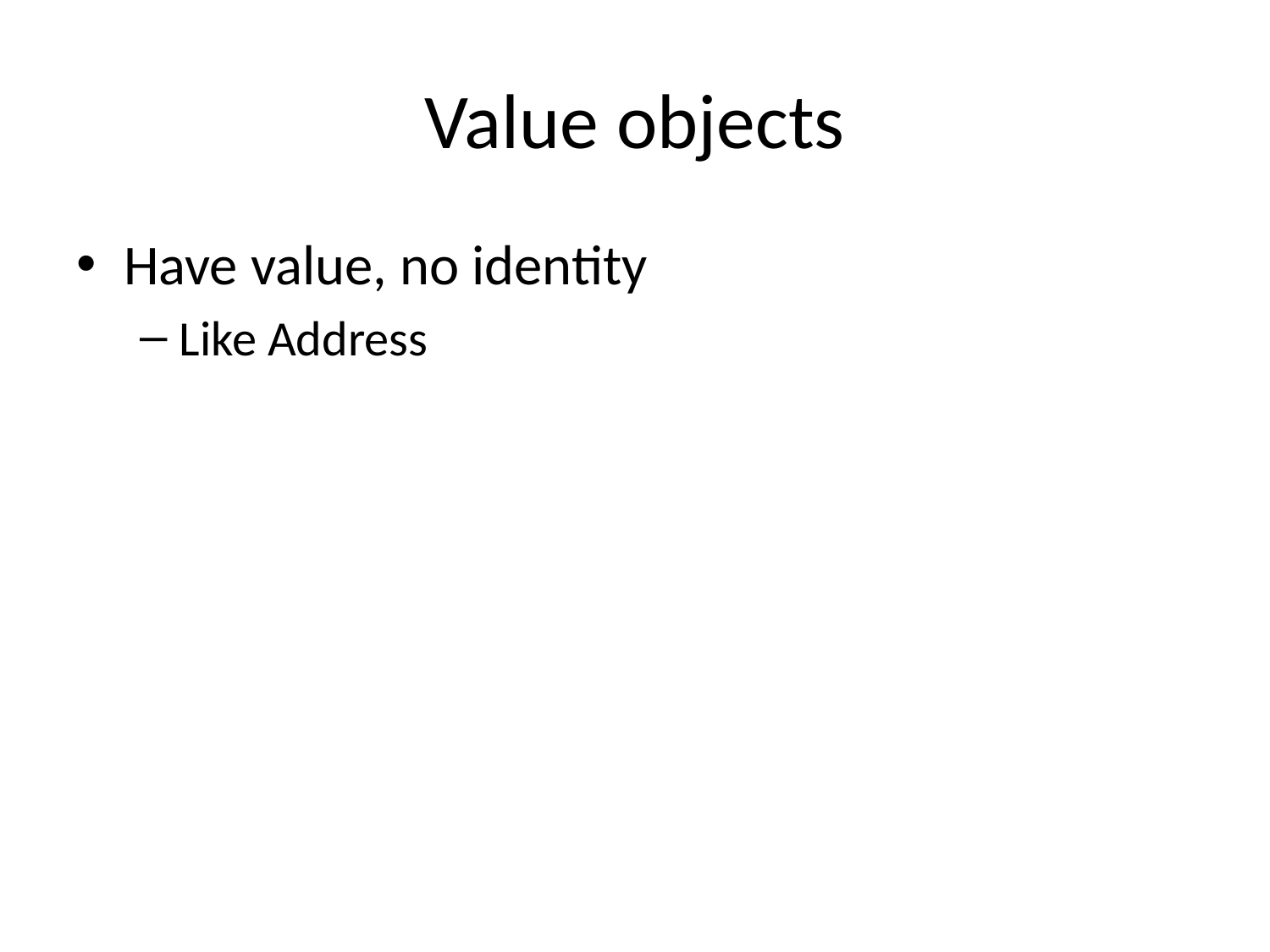

# Value objects
Have value, no identity
Like Address